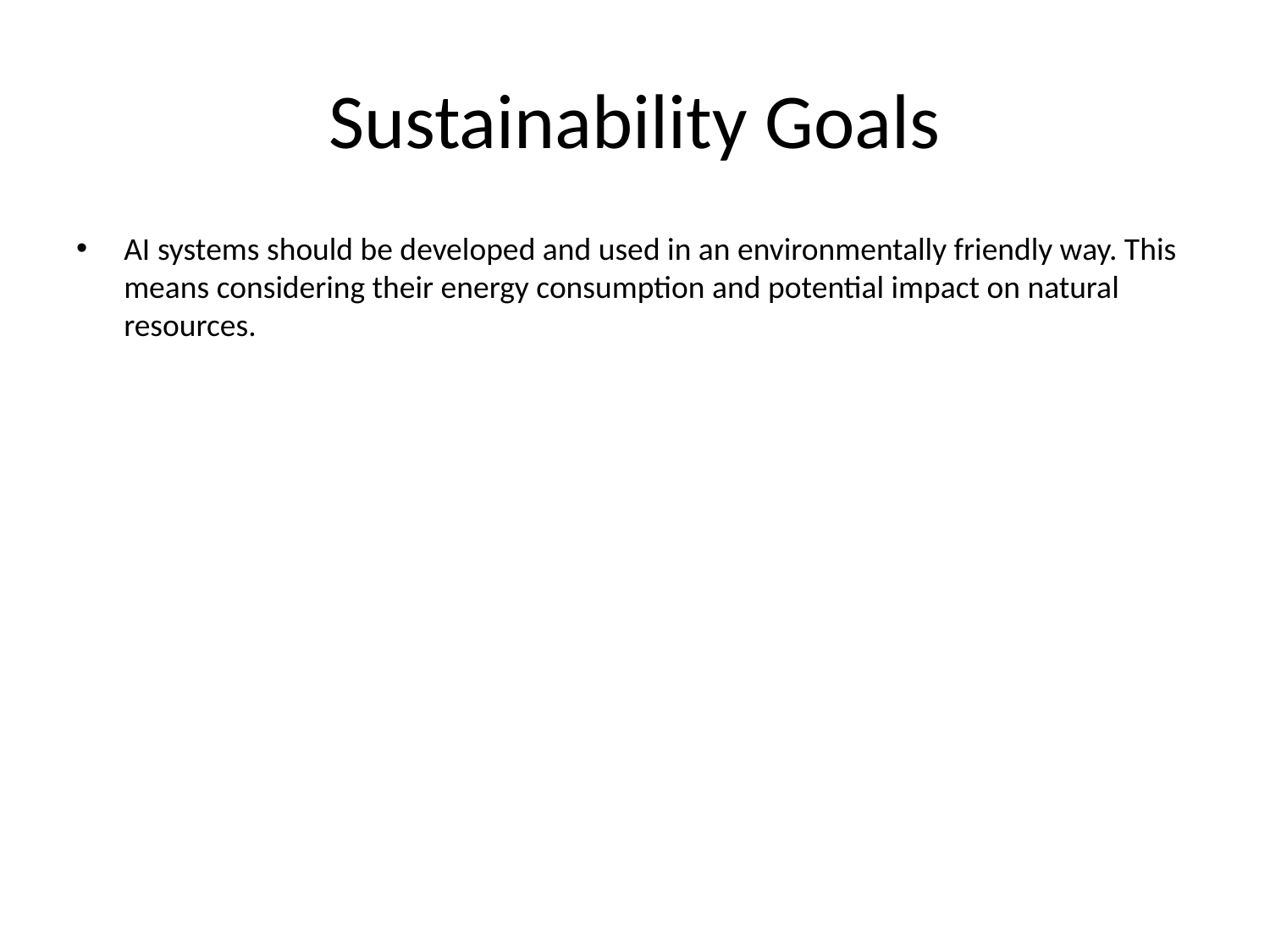

# Sustainability Goals
AI systems should be developed and used in an environmentally friendly way. This means considering their energy consumption and potential impact on natural resources.